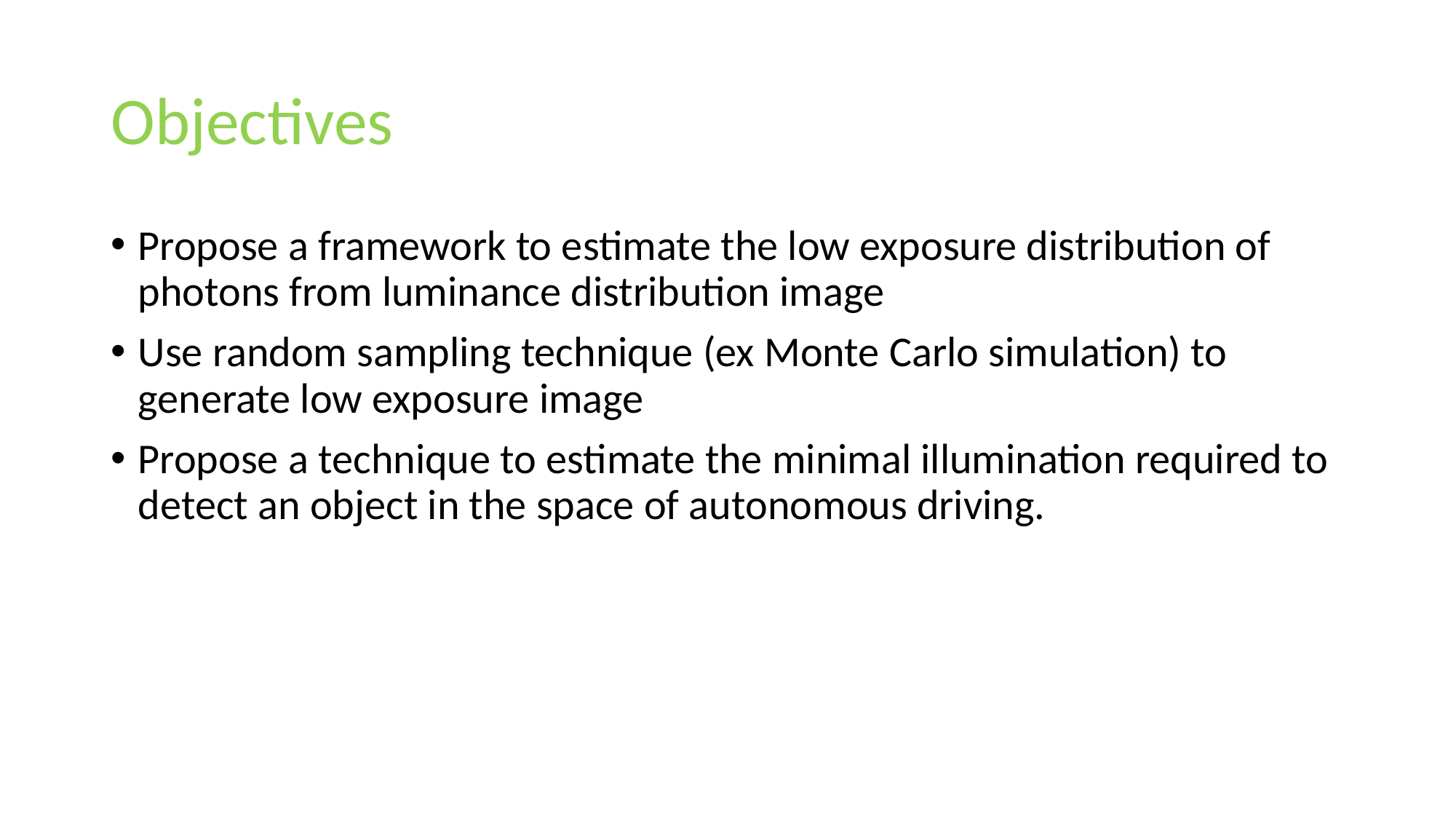

# Objectives
Propose a framework to estimate the low exposure distribution of photons from luminance distribution image
Use random sampling technique (ex Monte Carlo simulation) to generate low exposure image
Propose a technique to estimate the minimal illumination required to detect an object in the space of autonomous driving.